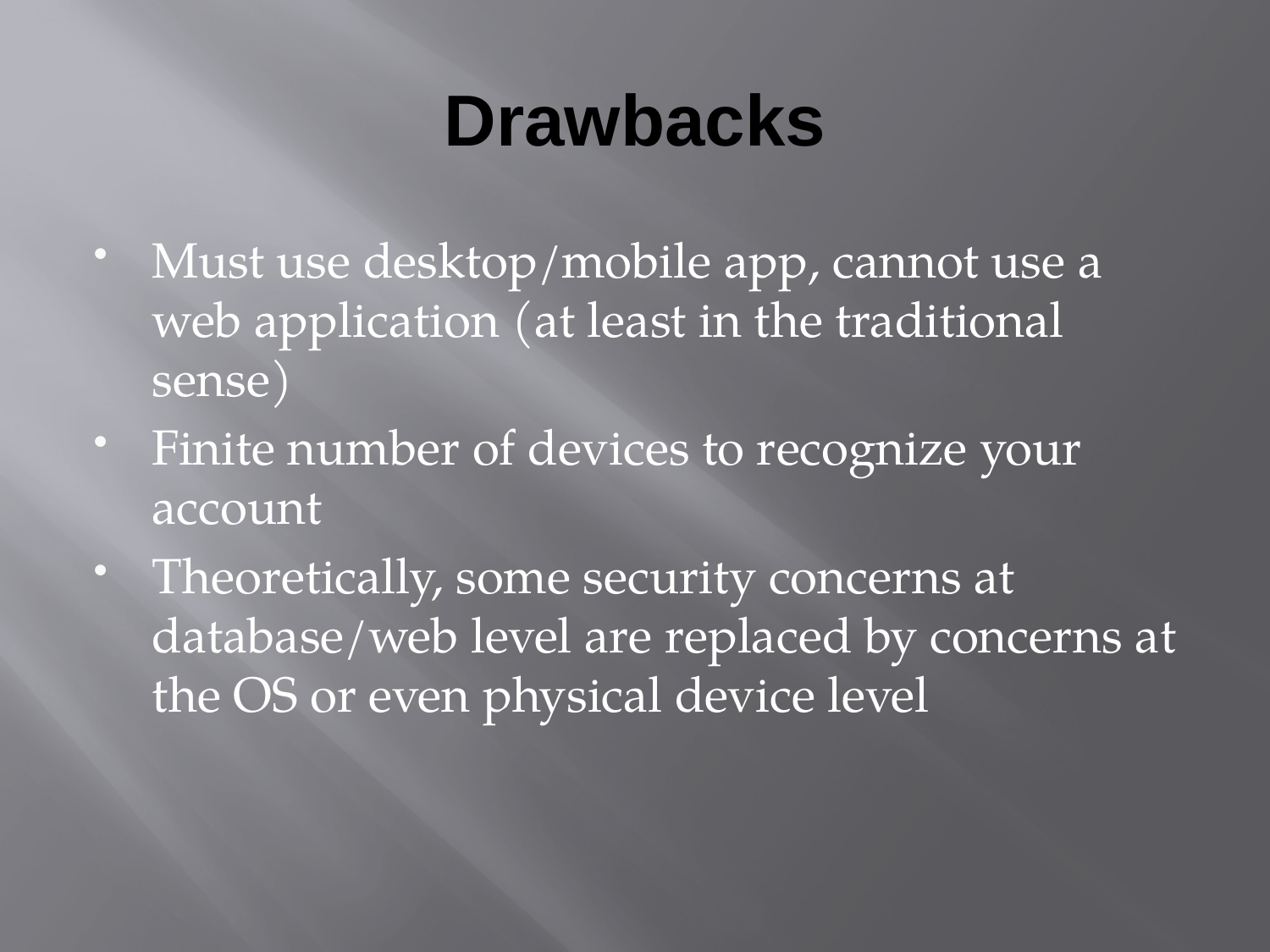

# Drawbacks
Must use desktop/mobile app, cannot use a web application (at least in the traditional sense)
Finite number of devices to recognize your account
Theoretically, some security concerns at database/web level are replaced by concerns at the OS or even physical device level